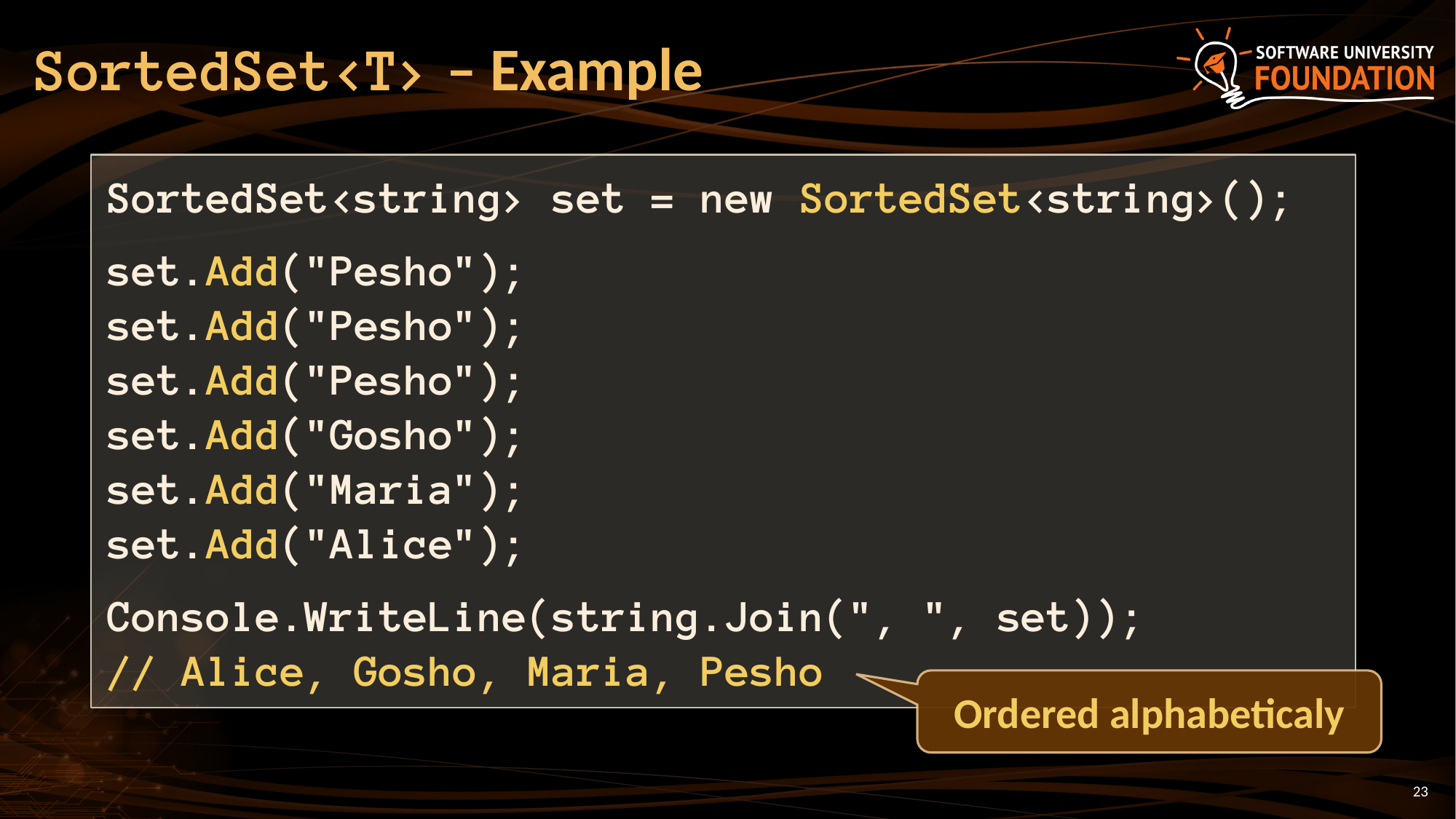

# SortedSet<T> – Example
SortedSet<string> set = new SortedSet<string>();
set.Add("Pesho");
set.Add("Pesho");
set.Add("Pesho");
set.Add("Gosho");
set.Add("Maria");
set.Add("Alice");
Console.WriteLine(string.Join(", ", set));
// Alice, Gosho, Maria, Pesho
Ordered alphabeticaly
23